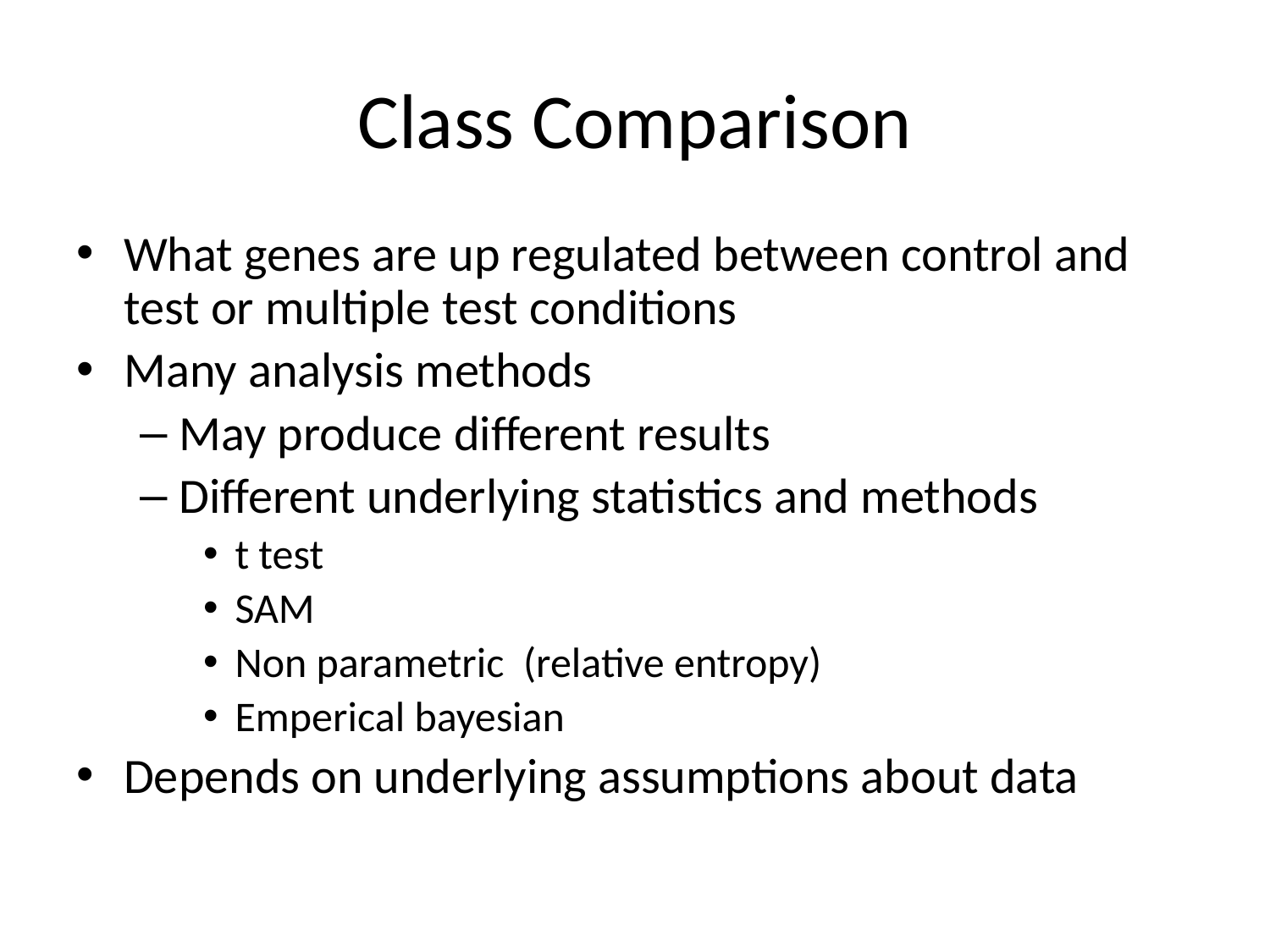

# Class Comparison
What genes are up regulated between control and test or multiple test conditions
Many analysis methods
May produce different results
Different underlying statistics and methods
t test
SAM
Non parametric  (relative entropy)
Emperical bayesian
Depends on underlying assumptions about data